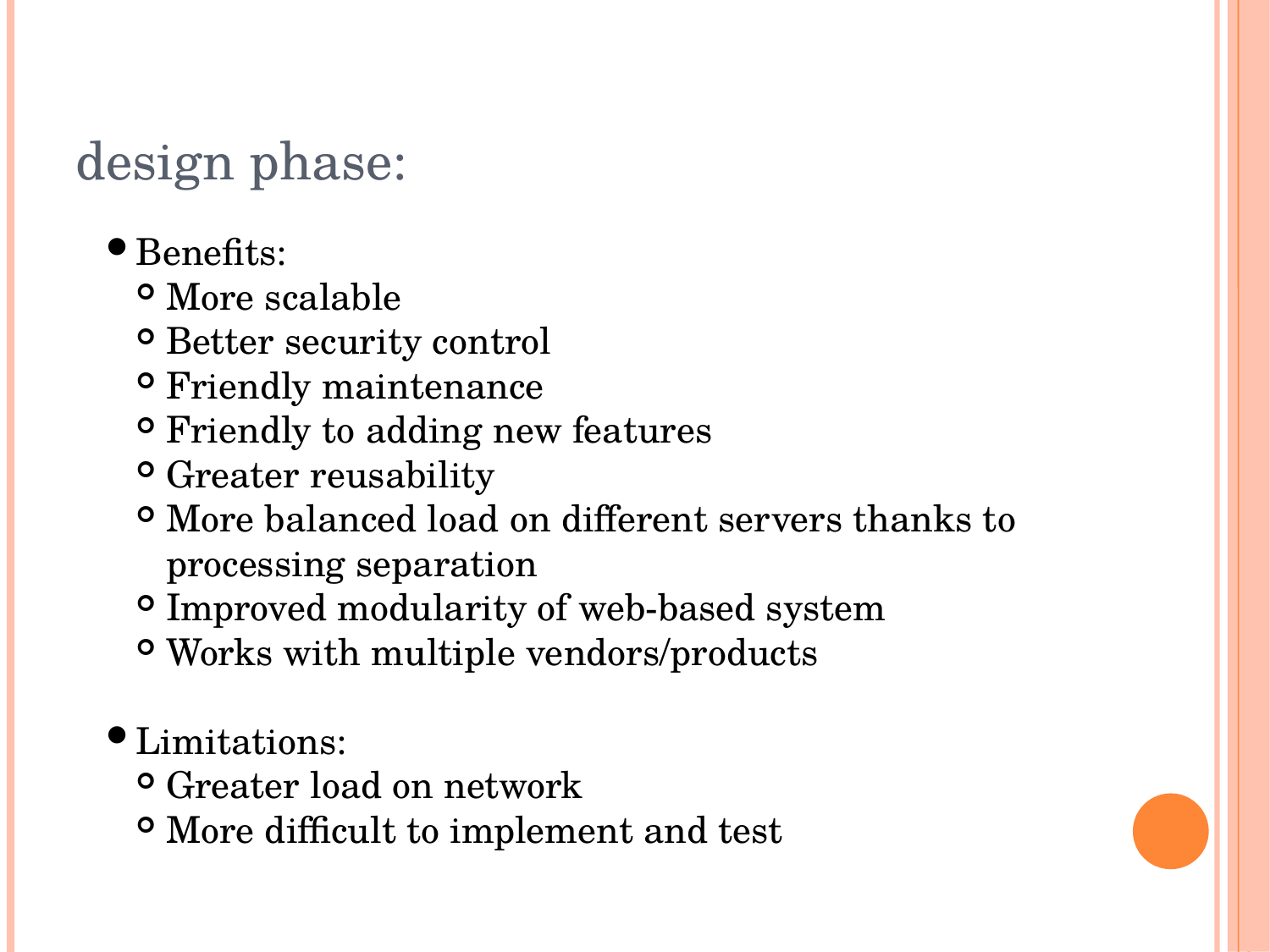

design phase:
Benefits:
More scalable
Better security control
Friendly maintenance
Friendly to adding new features
Greater reusability
More balanced load on different servers thanks to processing separation
Improved modularity of web-based system
Works with multiple vendors/products

Limitations:
Greater load on network
More difficult to implement and test